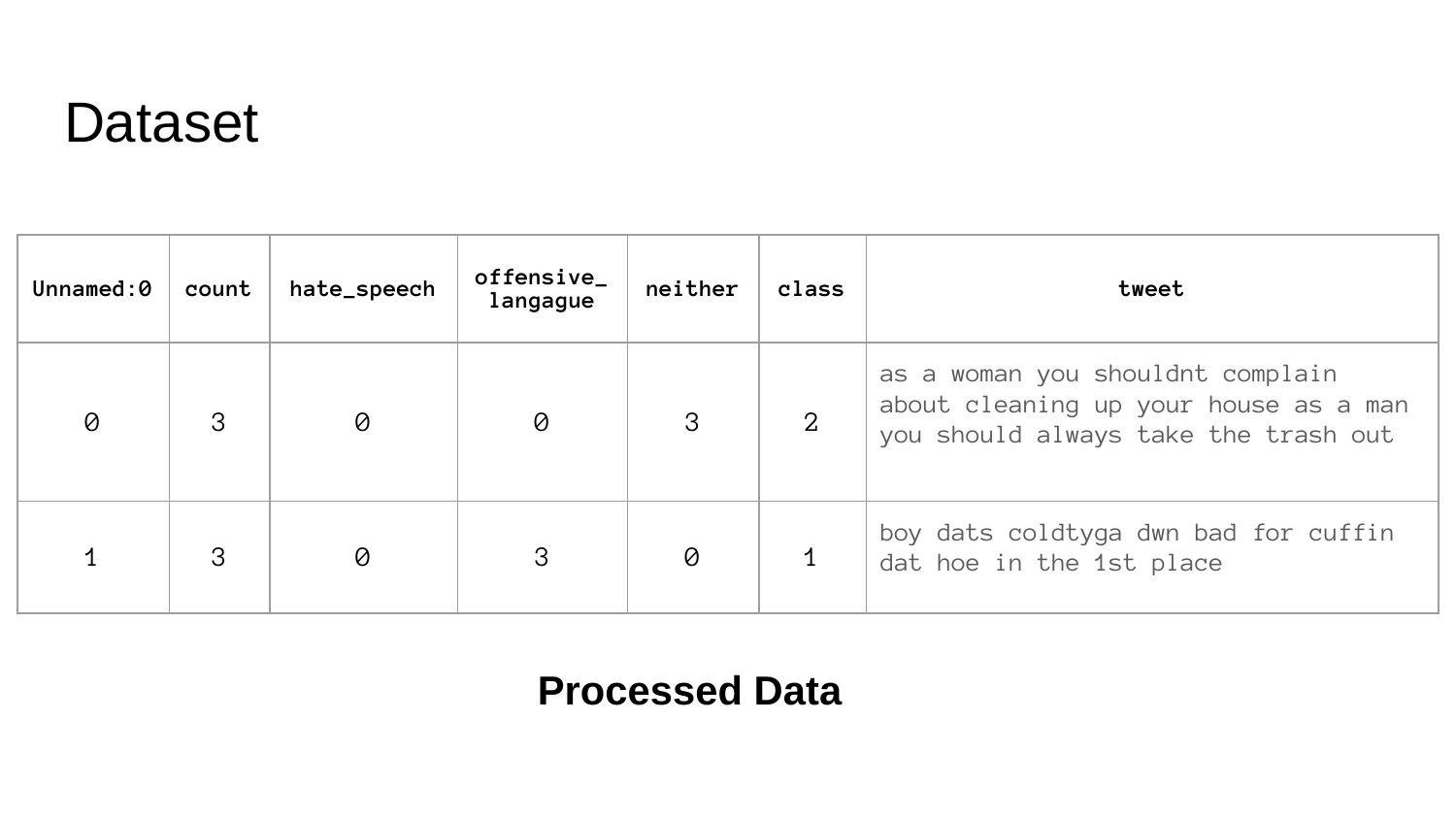

# Dataset
| Unnamed:0 | count | hate\_speech | offensive\_langague | neither | class | tweet |
| --- | --- | --- | --- | --- | --- | --- |
| 0 | 3 | 0 | 0 | 3 | 2 | as a woman you shouldnt complain about cleaning up your house as a man you should always take the trash out |
| 1 | 3 | 0 | 3 | 0 | 1 | boy dats coldtyga dwn bad for cuffin dat hoe in the 1st place |
Processed Data